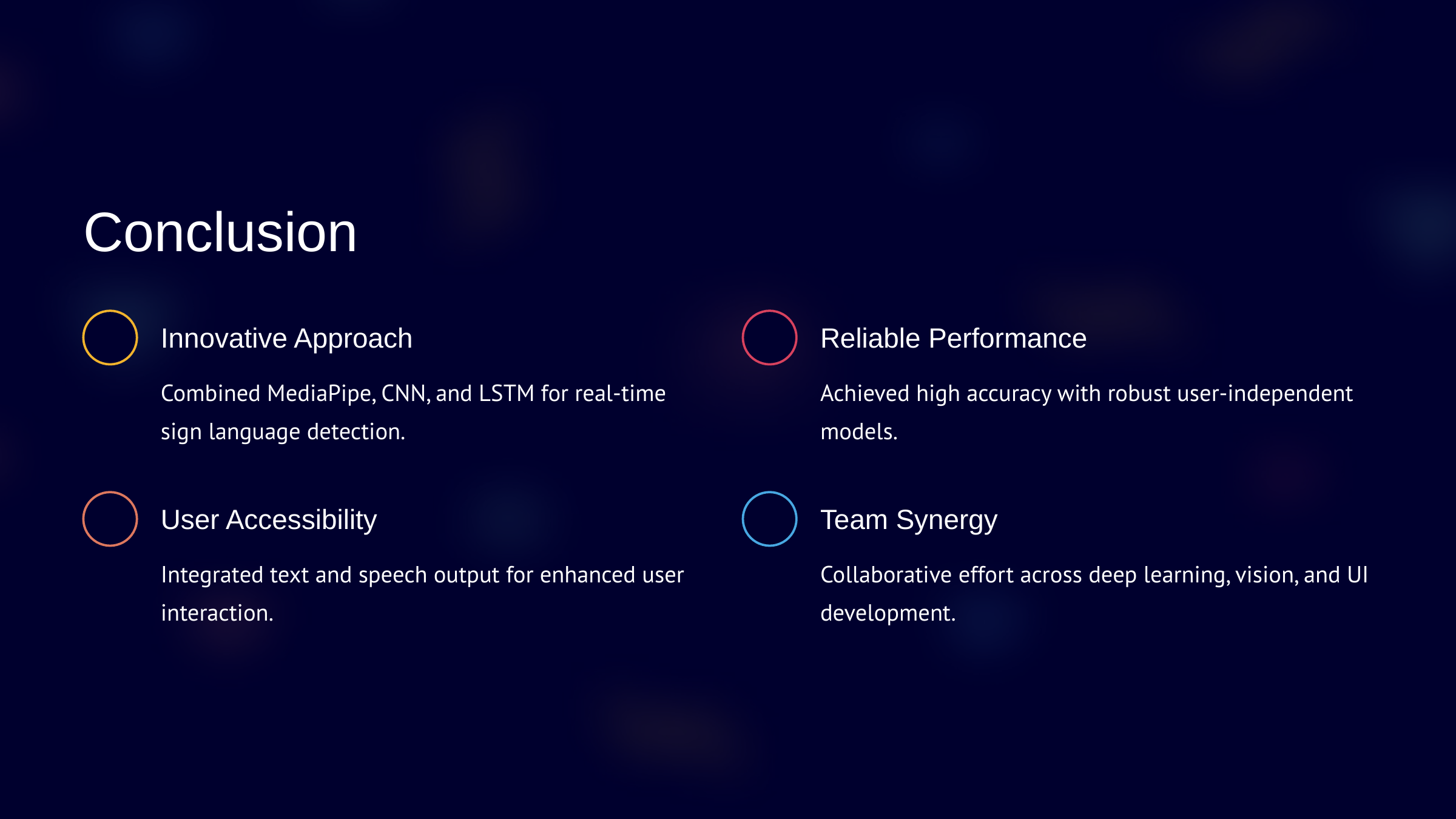

Conclusion

Innovative Approach
Reliable Performance
Combined MediaPipe, CNN, and LSTM for real-time sign language detection.
Achieved high accuracy with robust user-independent models.

User Accessibility
Team Synergy
Integrated text and speech output for enhanced user interaction.
Collaborative effort across deep learning, vision, and UI development.